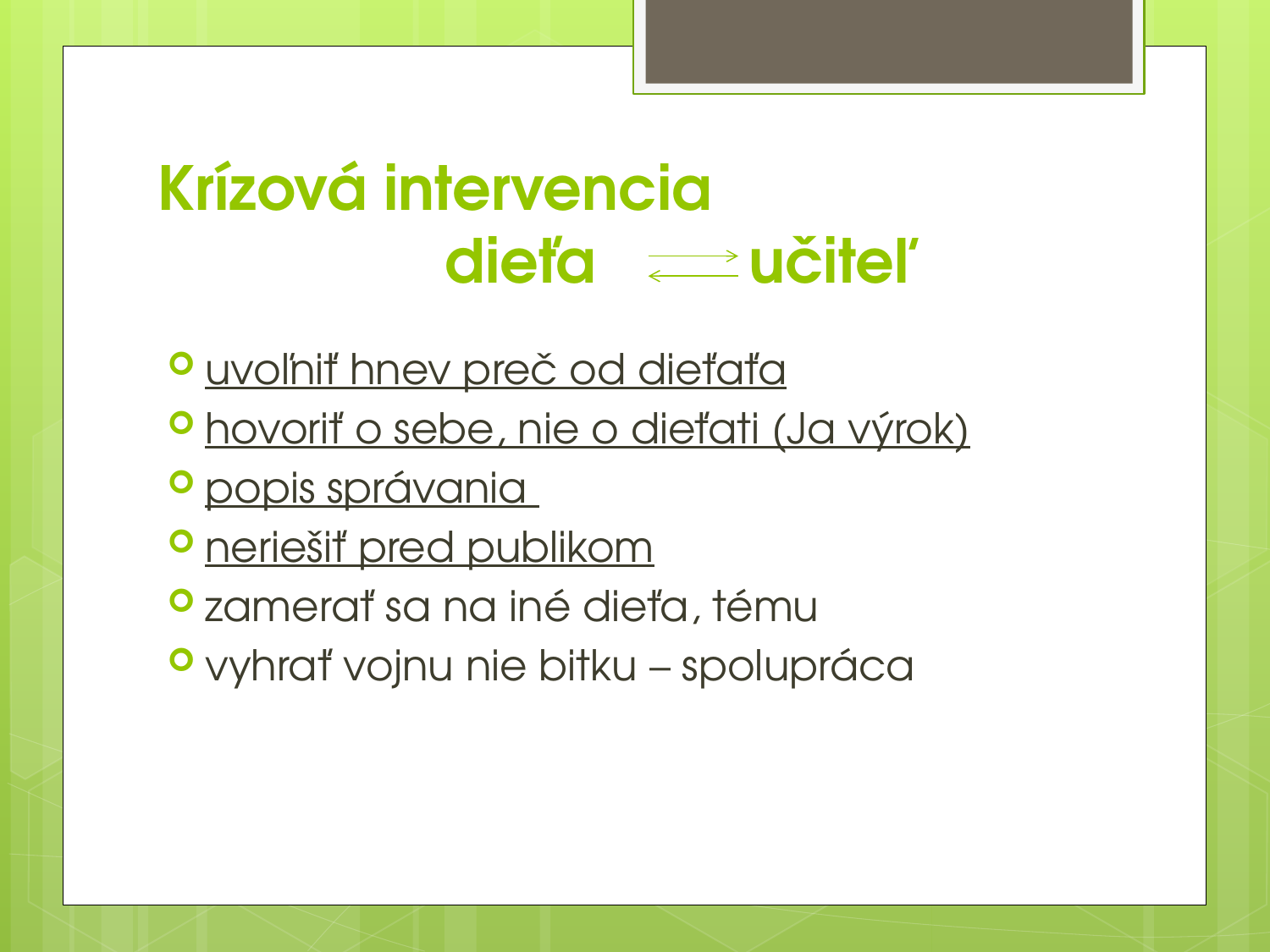

# Krízová intervencia dieťa         učiteľ
uvoľniť hnev preč od dieťaťa
hovoriť o sebe, nie o dieťati (Ja výrok)
popis správania
neriešiť pred publikom
zamerať sa na iné dieťa, tému
vyhrať vojnu nie bitku – spolupráca